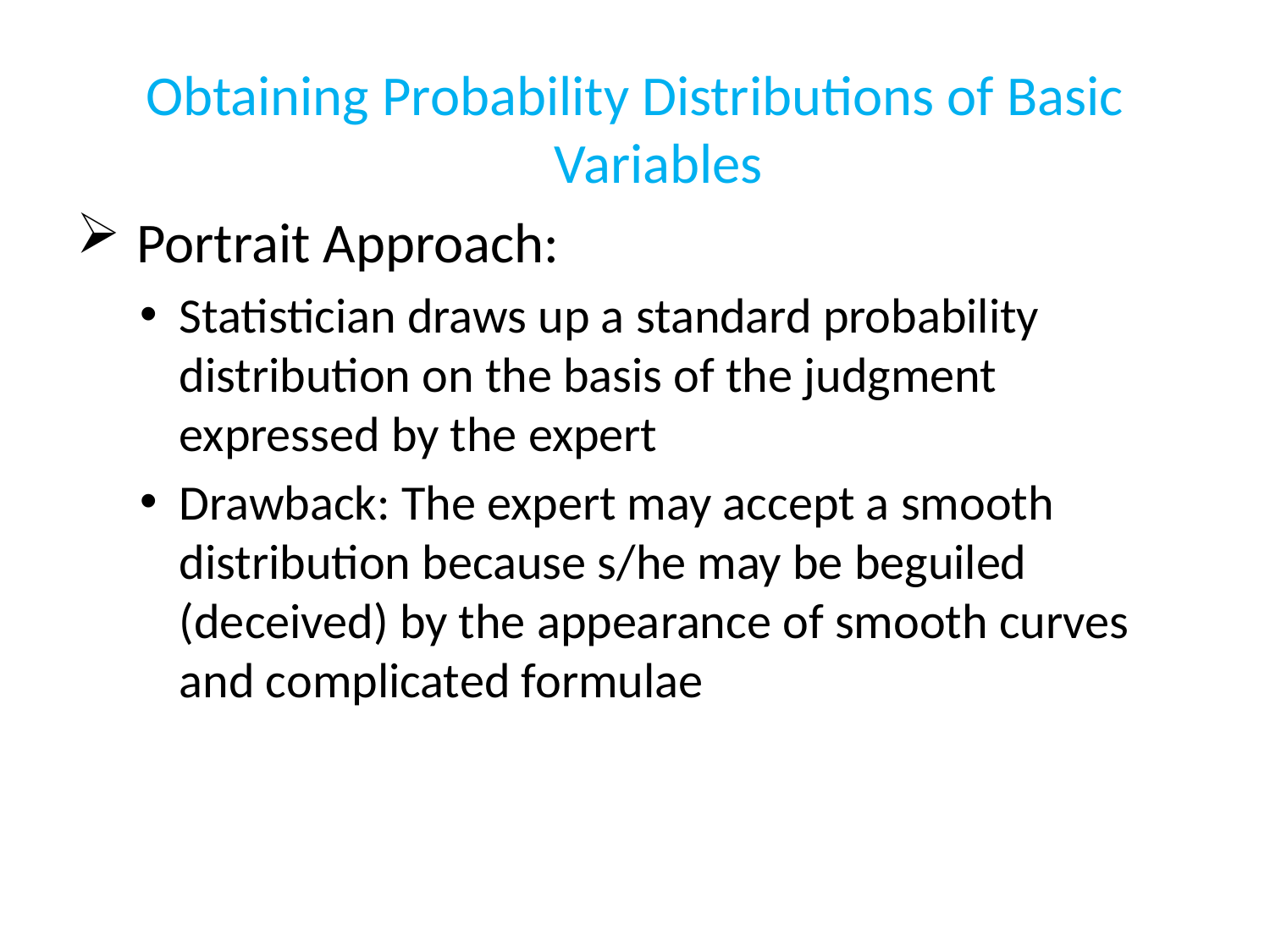

Obtaining Probability Distributions of Basic Variables
 Portrait Approach:
Statistician draws up a standard probability distribution on the basis of the judgment expressed by the expert
Drawback: The expert may accept a smooth distribution because s/he may be beguiled (deceived) by the appearance of smooth curves and complicated formulae